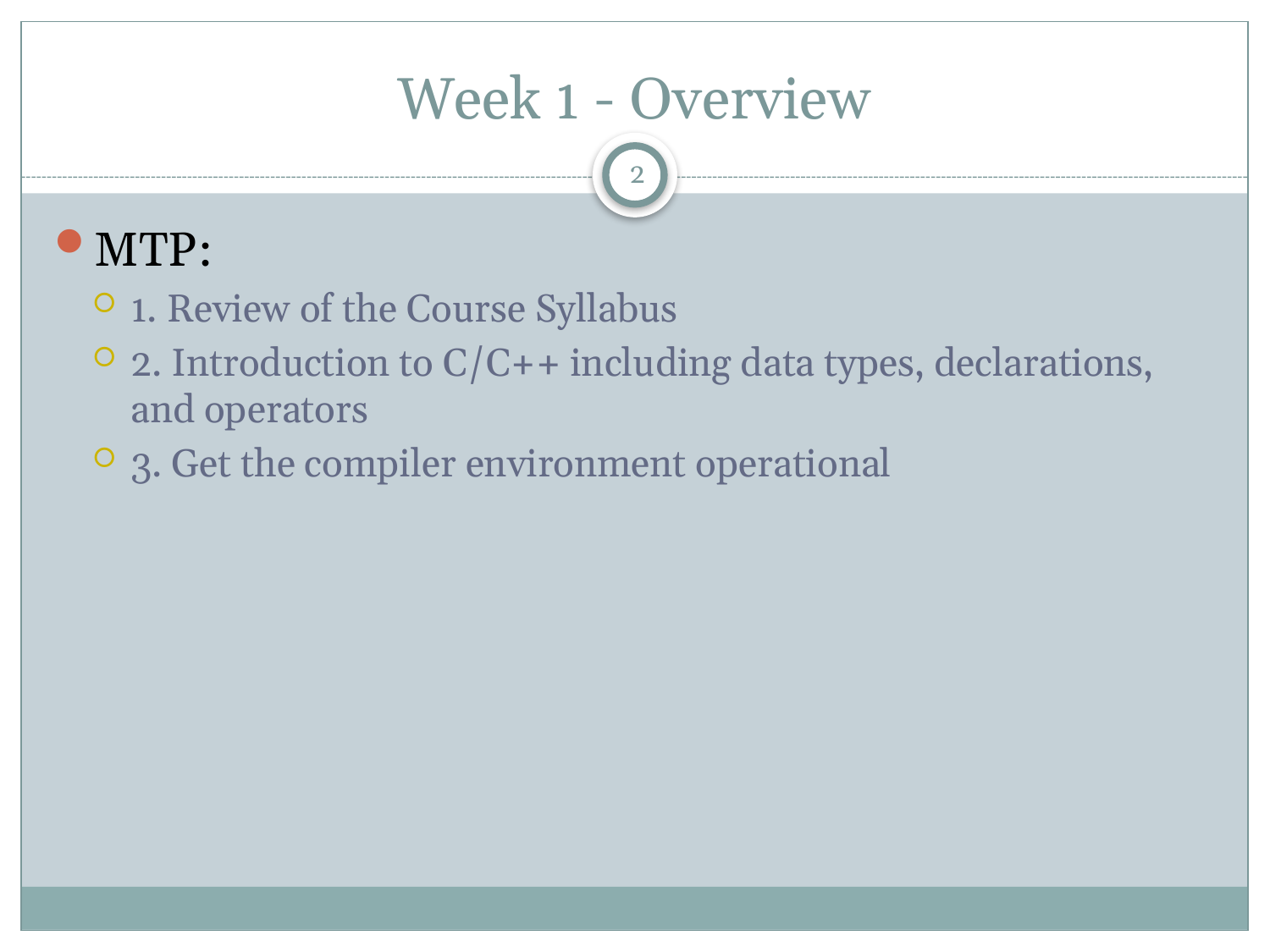

# Week 1 - Overview
2
MTP:
1. Review of the Course Syllabus
2. Introduction to C/C++ including data types, declarations, and operators
3. Get the compiler environment operational